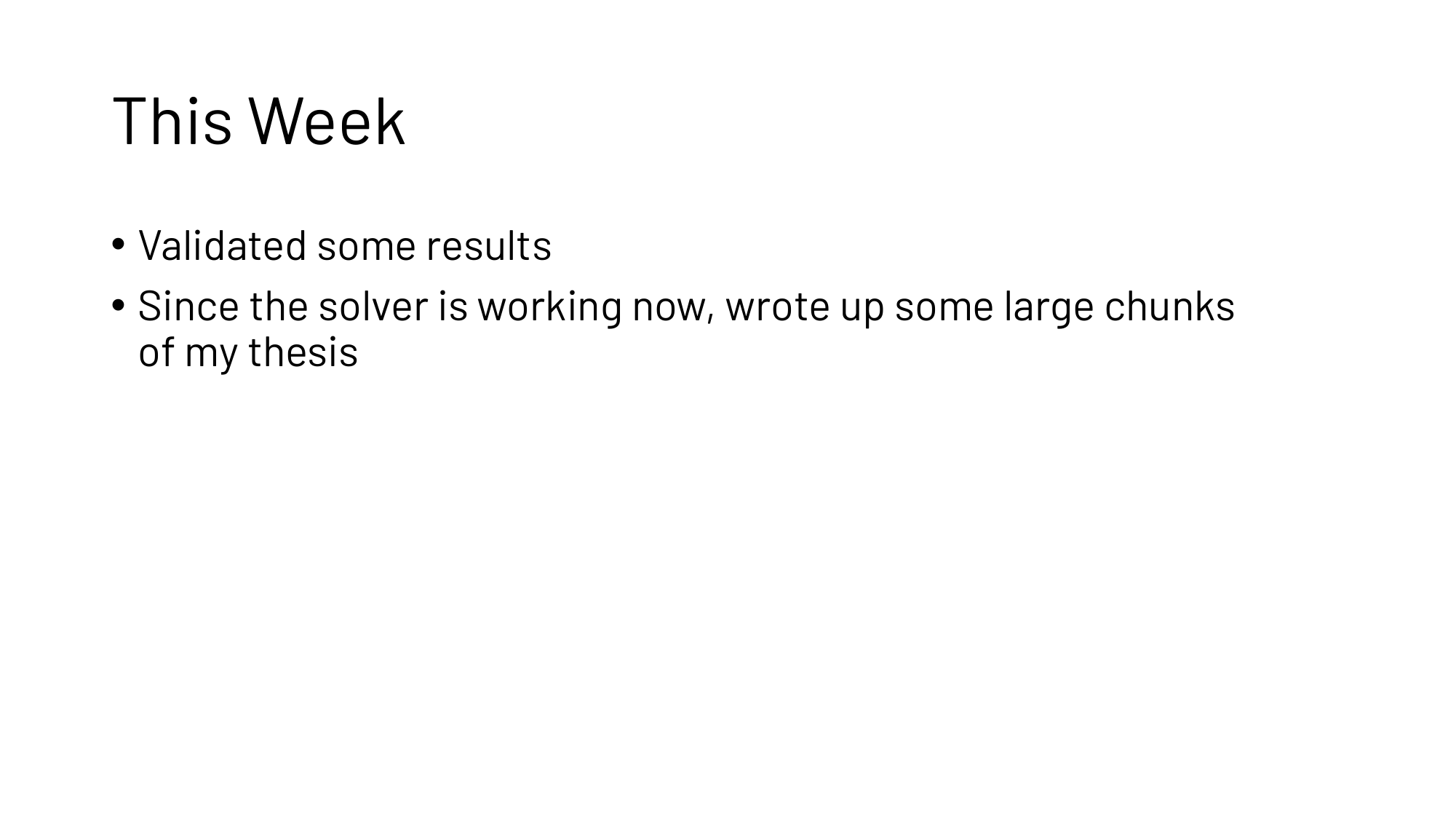

# This Week
Validated some results
Since the solver is working now, wrote up some large chunks of my thesis